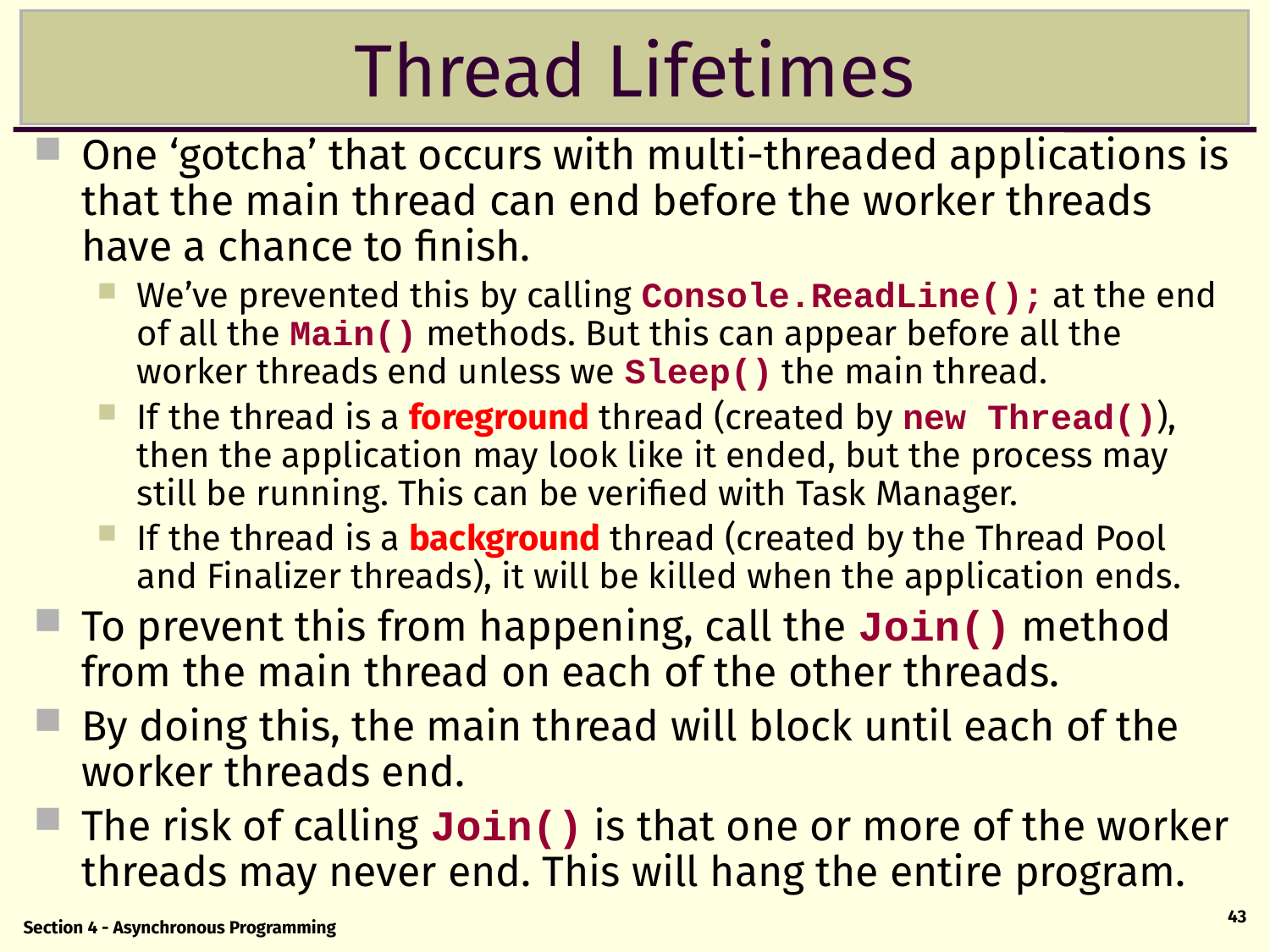

# Thread Lifetimes
One ‘gotcha’ that occurs with multi-threaded applications is that the main thread can end before the worker threads have a chance to finish.
We’ve prevented this by calling Console.ReadLine(); at the end of all the Main() methods. But this can appear before all the worker threads end unless we Sleep() the main thread.
If the thread is a foreground thread (created by new Thread()), then the application may look like it ended, but the process may still be running. This can be verified with Task Manager.
If the thread is a background thread (created by the Thread Pool and Finalizer threads), it will be killed when the application ends.
To prevent this from happening, call the Join() method from the main thread on each of the other threads.
By doing this, the main thread will block until each of the worker threads end.
The risk of calling Join() is that one or more of the worker threads may never end. This will hang the entire program.
43
Section 4 - Asynchronous Programming